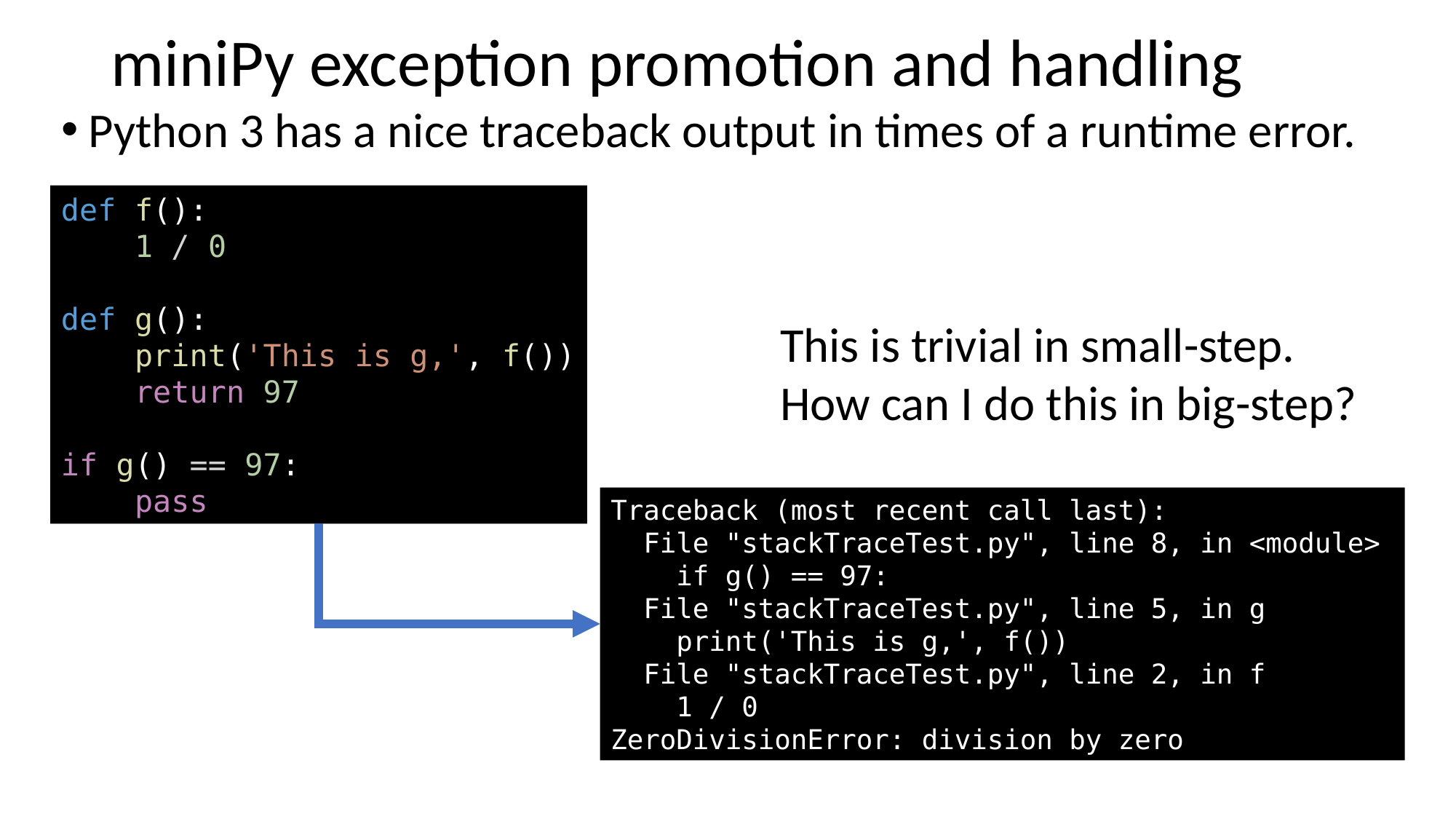

# miniPy exception promotion and handling
Python 3 has a nice traceback output in times of a runtime error.
def f():
    1 / 0
def g():
    print('This is g,', f())
    return 97
if g() == 97:
    pass
This is trivial in small-step.
How can I do this in big-step?
Traceback (most recent call last):
  File "stackTraceTest.py", line 8, in <module>
    if g() == 97:
  File "stackTraceTest.py", line 5, in g
    print('This is g,', f())
  File "stackTraceTest.py", line 2, in f
    1 / 0
ZeroDivisionError: division by zero